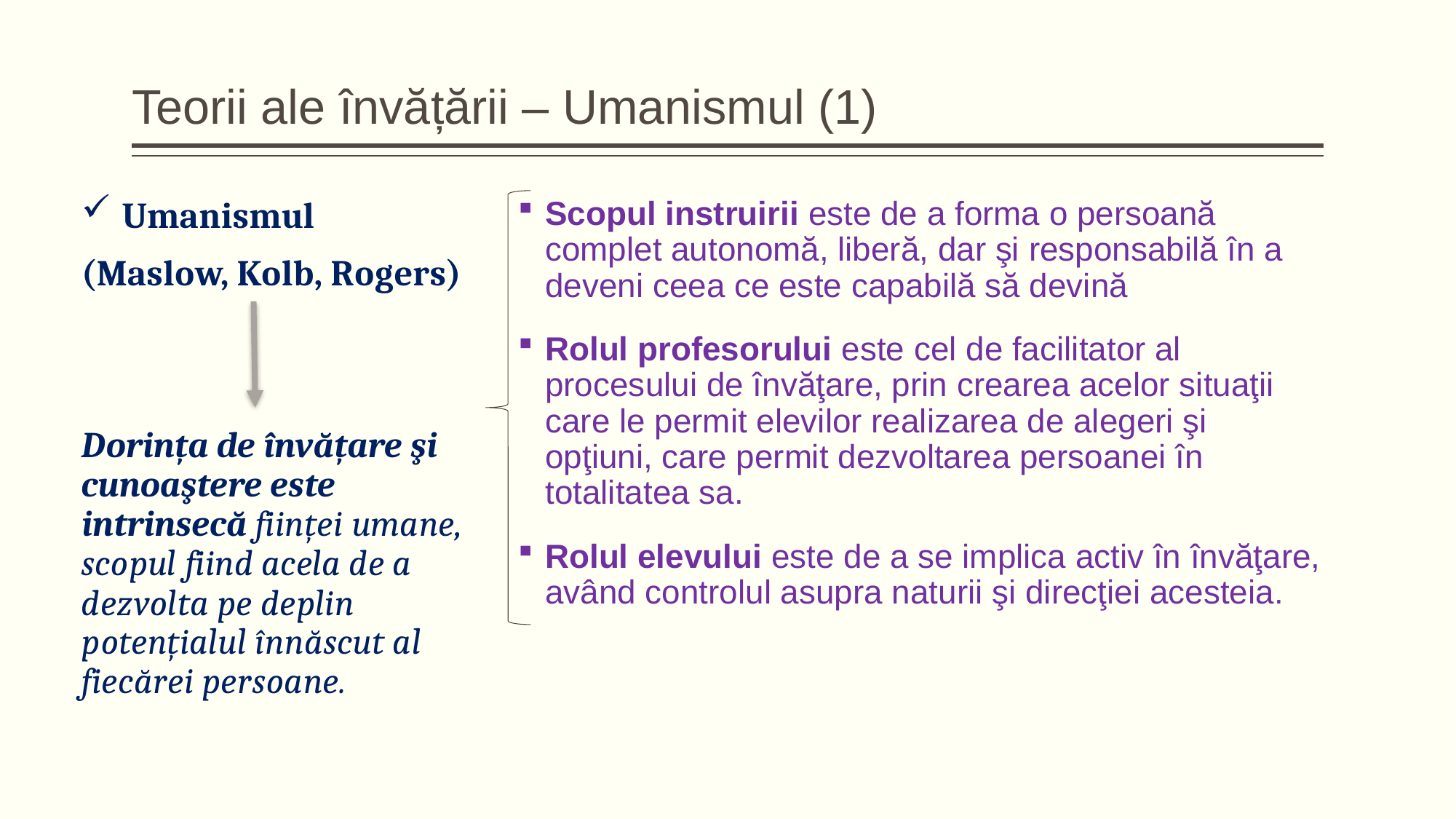

# Teorii ale învățării – Umanismul (1)

Scopul instruirii este de a forma o persoană complet autonomă, liberă, dar şi responsabilă în a deveni ceea ce este capabilă să devină
Rolul profesorului este cel de facilitator al procesului de învăţare, prin crearea acelor situaţii care le permit elevilor realizarea de alegeri şi opţiuni, care permit dezvoltarea persoanei în totalitatea sa.
Rolul elevului este de a se implica activ în învăţare, având controlul asupra naturii şi direcţiei acesteia.

Umanismul
(Maslow, Kolb, Rogers)

Dorinţa de învăţare şi cunoaştere este intrinsecă fiinţei umane, scopul fiind acela de a dezvolta pe deplin potenţialul înnăscut al fiecărei persoane.